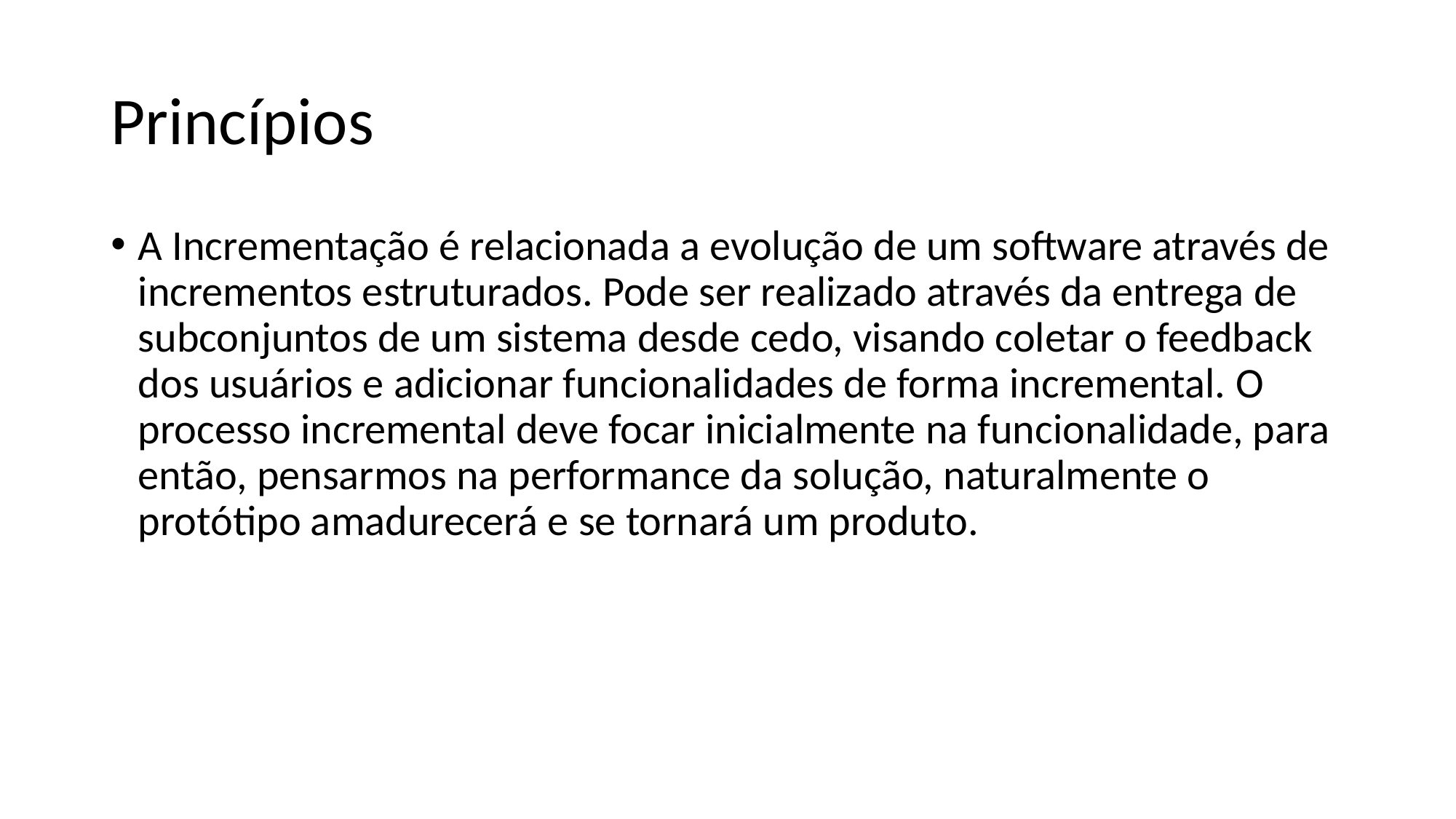

# Princípios
A Incrementação é relacionada a evolução de um software através de incrementos estruturados. Pode ser realizado através da entrega de subconjuntos de um sistema desde cedo, visando coletar o feedback dos usuários e adicionar funcionalidades de forma incremental. O processo incremental deve focar inicialmente na funcionalidade, para então, pensarmos na performance da solução, naturalmente o protótipo amadurecerá e se tornará um produto.